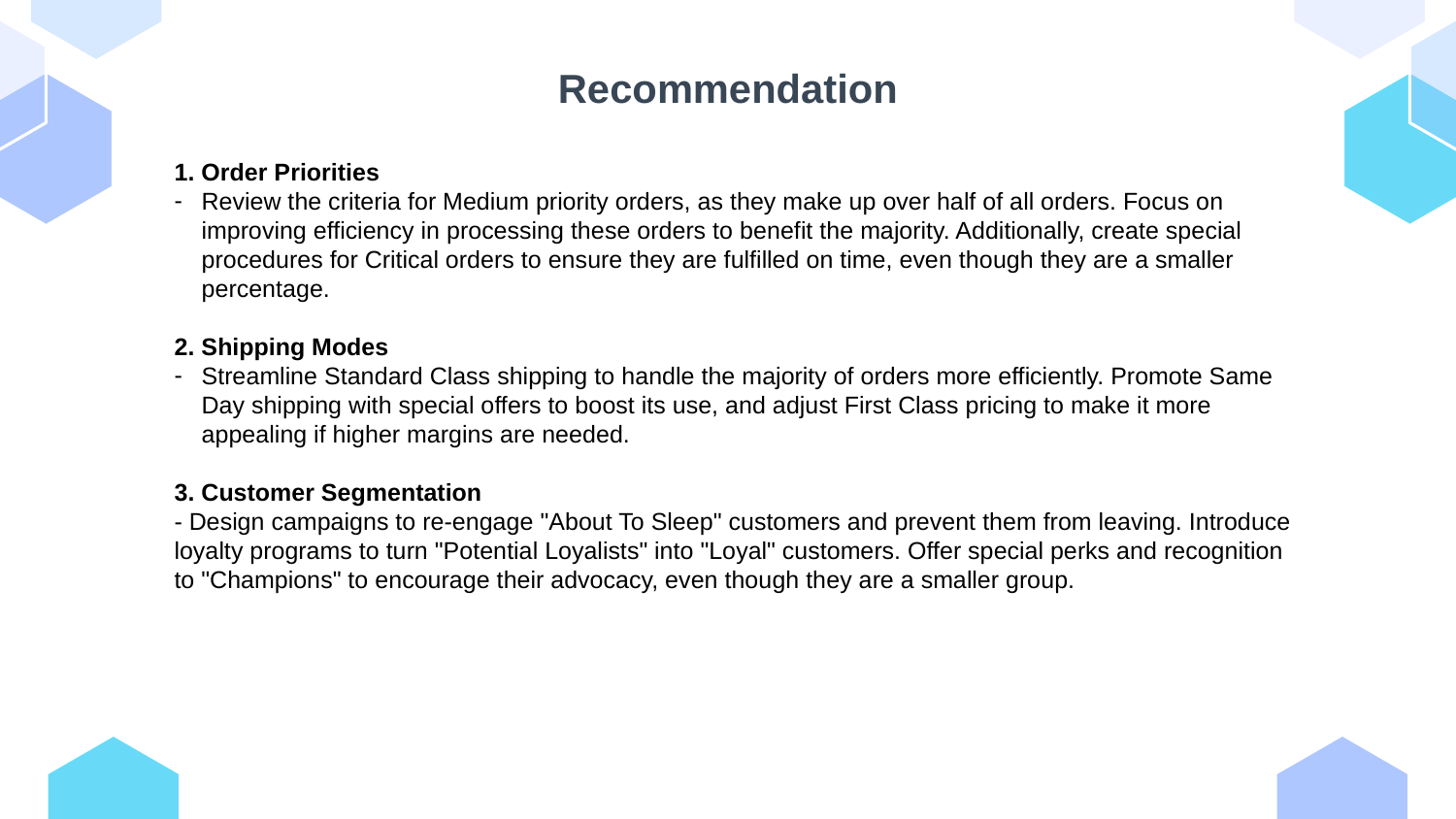

# Recommendation
1. Order Priorities
Review the criteria for Medium priority orders, as they make up over half of all orders. Focus on improving efficiency in processing these orders to benefit the majority. Additionally, create special procedures for Critical orders to ensure they are fulfilled on time, even though they are a smaller percentage.

2. Shipping Modes
Streamline Standard Class shipping to handle the majority of orders more efficiently. Promote Same Day shipping with special offers to boost its use, and adjust First Class pricing to make it more appealing if higher margins are needed.

3. Customer Segmentation
- Design campaigns to re-engage "About To Sleep" customers and prevent them from leaving. Introduce loyalty programs to turn "Potential Loyalists" into "Loyal" customers. Offer special perks and recognition to "Champions" to encourage their advocacy, even though they are a smaller group.